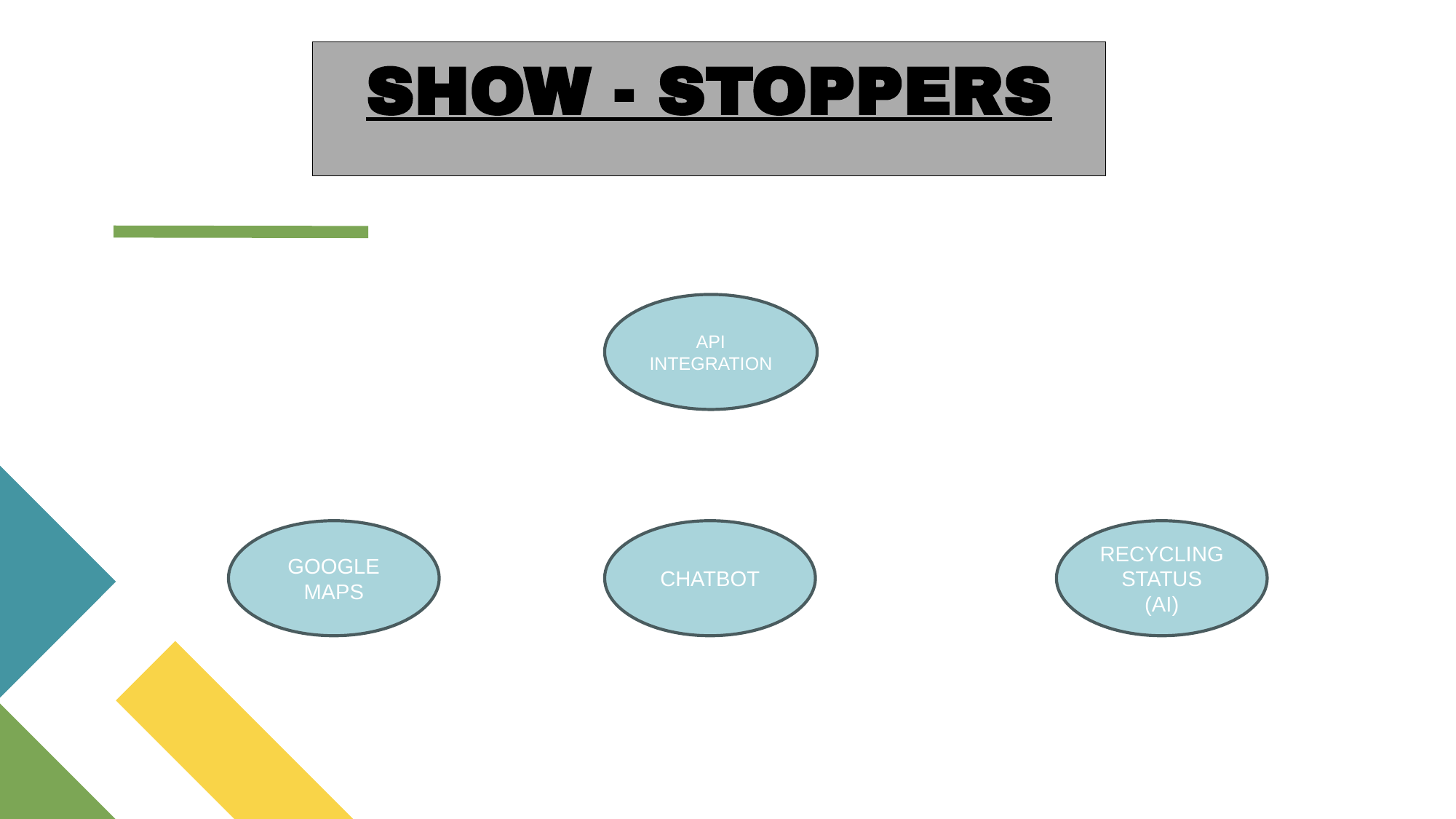

SHOW - STOPPERS

API
INTEGRATION
GOOGLE
MAPS
CHATBOT
RECYCLINGSTATUS
(AI)